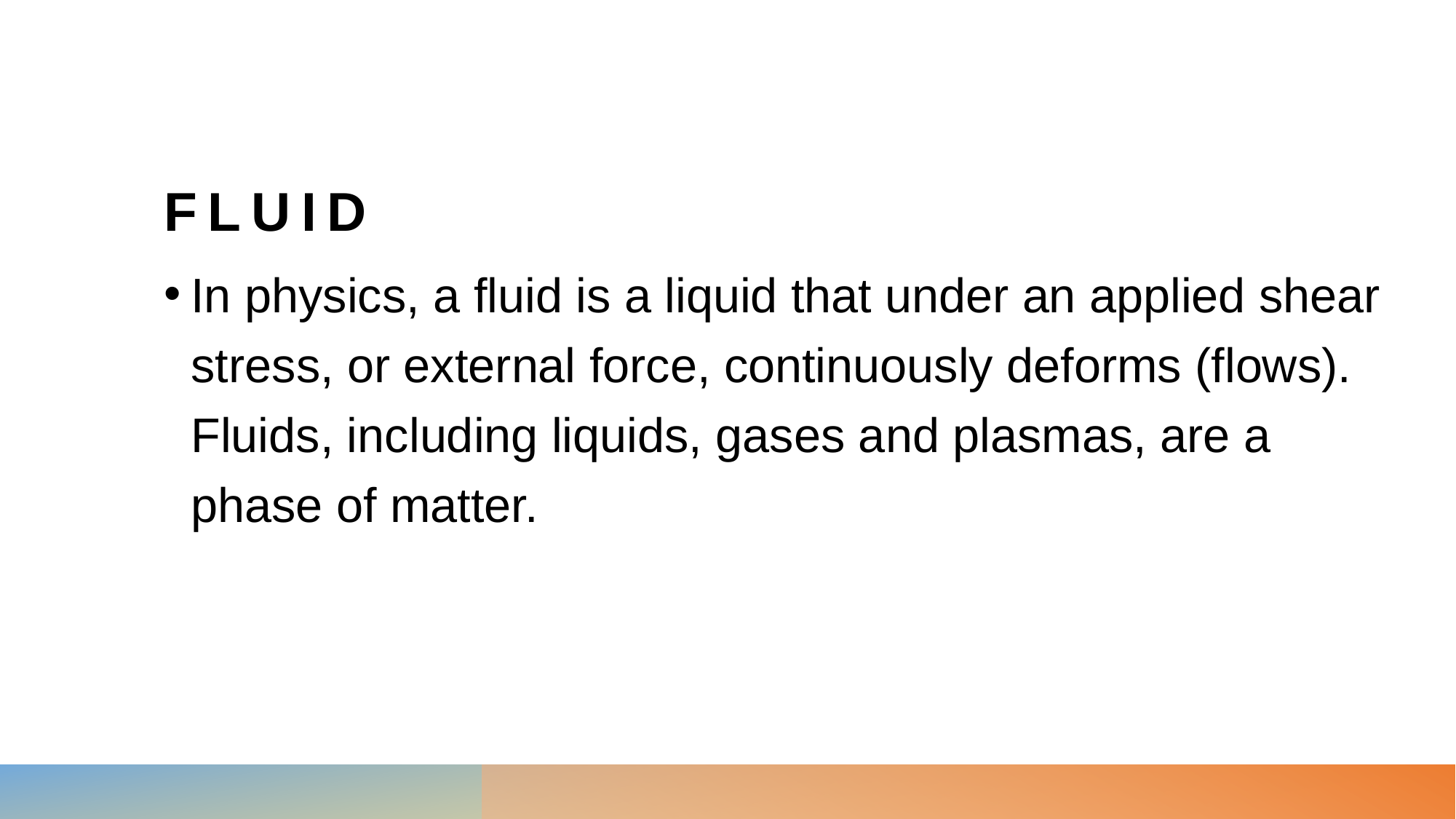

# fluid
In physics, a fluid is a liquid that under an applied shear stress, or external force, continuously deforms (flows). Fluids, including liquids, gases and plasmas, are a phase of matter.